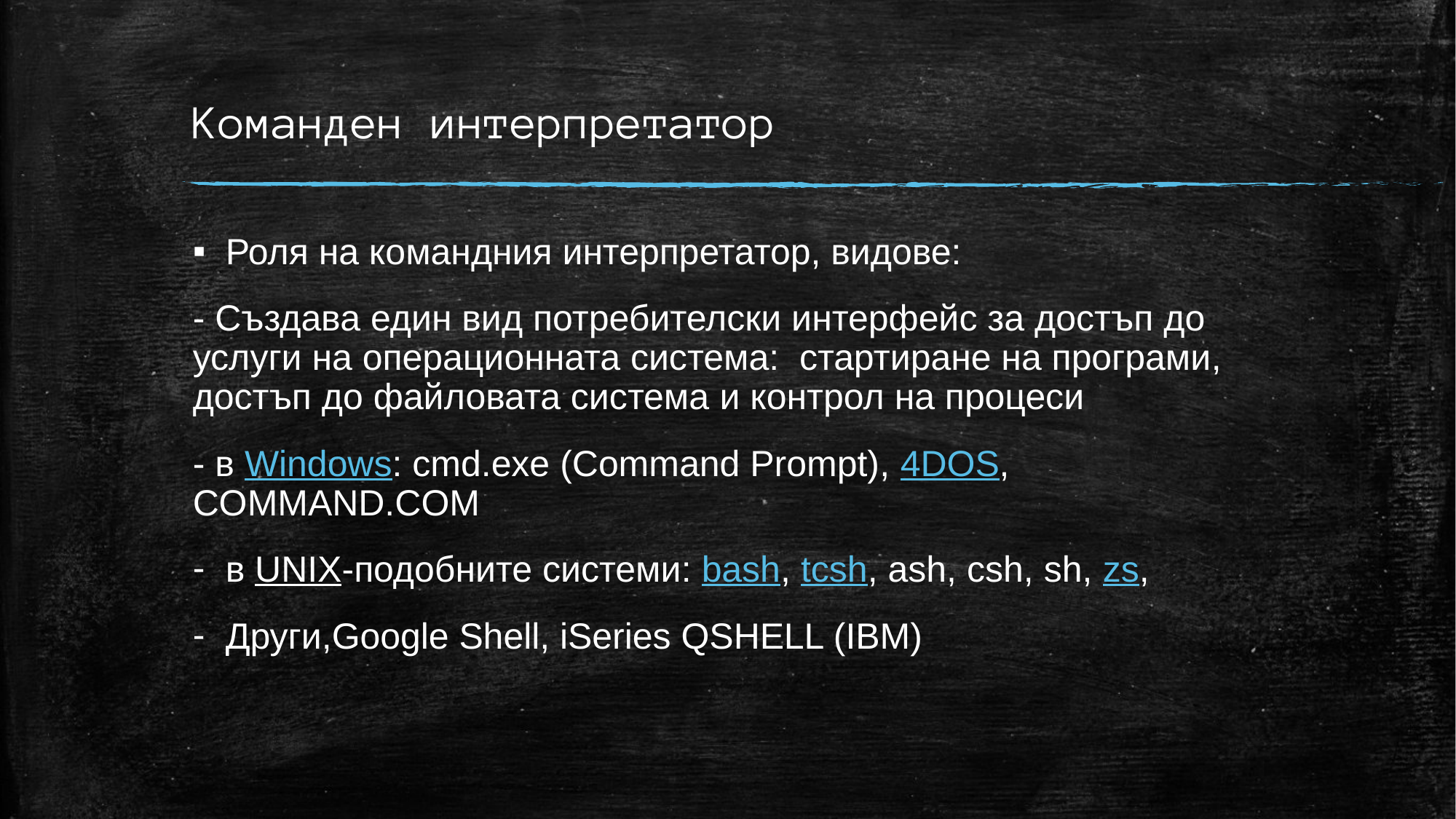

# Команден интерпретатор
Роля на командния интерпретатор, видове:
- Създава един вид потребителски интерфейс за достъп до услуги на операционната система:  стартиране на програми, достъп до файловата система и контрол на процеси
- в Windows: cmd.exe (Command Prompt), 4DOS, COMMAND.COM
в UNIX-подобните системи: bash, tcsh, ash, csh, sh, zs,
Други,Google Shell, iSeries QSHELL (IBM)